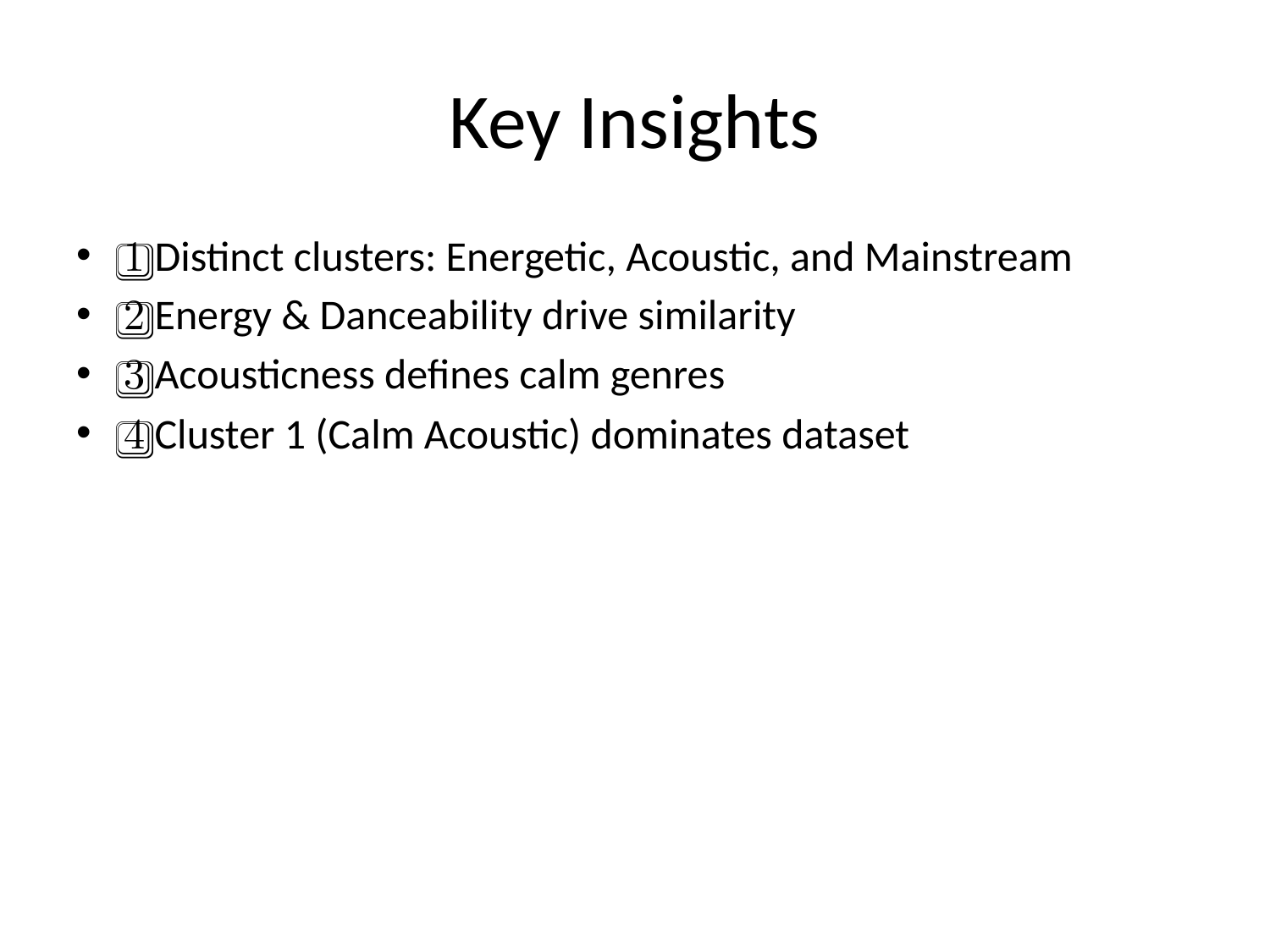

# Key Insights
1️⃣ Distinct clusters: Energetic, Acoustic, and Mainstream
2️⃣ Energy & Danceability drive similarity
3️⃣ Acousticness defines calm genres
4️⃣ Cluster 1 (Calm Acoustic) dominates dataset